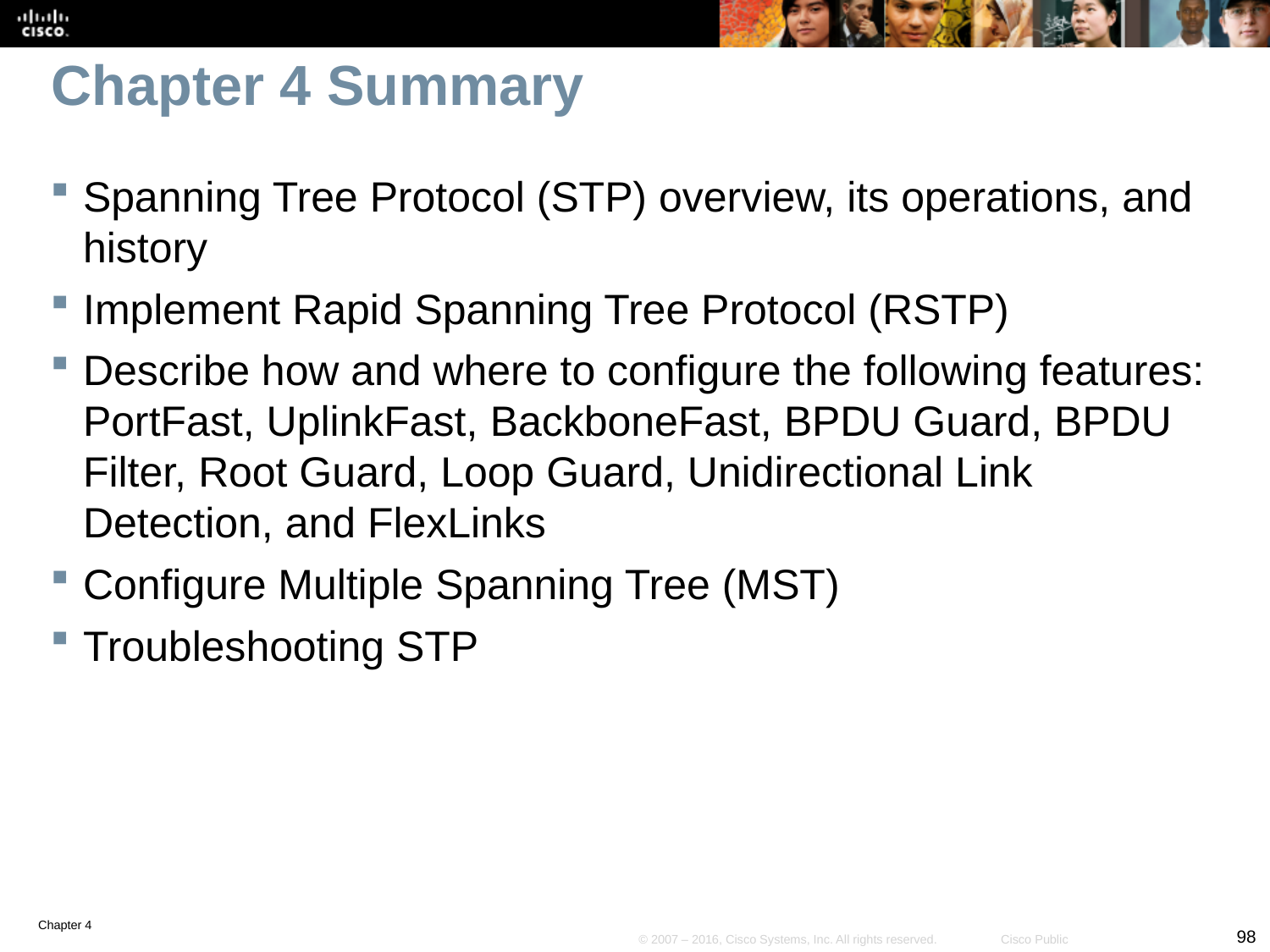

# Chapter 4 Summary
Spanning Tree Protocol (STP) overview, its operations, and history
Implement Rapid Spanning Tree Protocol (RSTP)
Describe how and where to configure the following features: PortFast, UplinkFast, BackboneFast, BPDU Guard, BPDU Filter, Root Guard, Loop Guard, Unidirectional Link Detection, and FlexLinks
Configure Multiple Spanning Tree (MST)
Troubleshooting STP